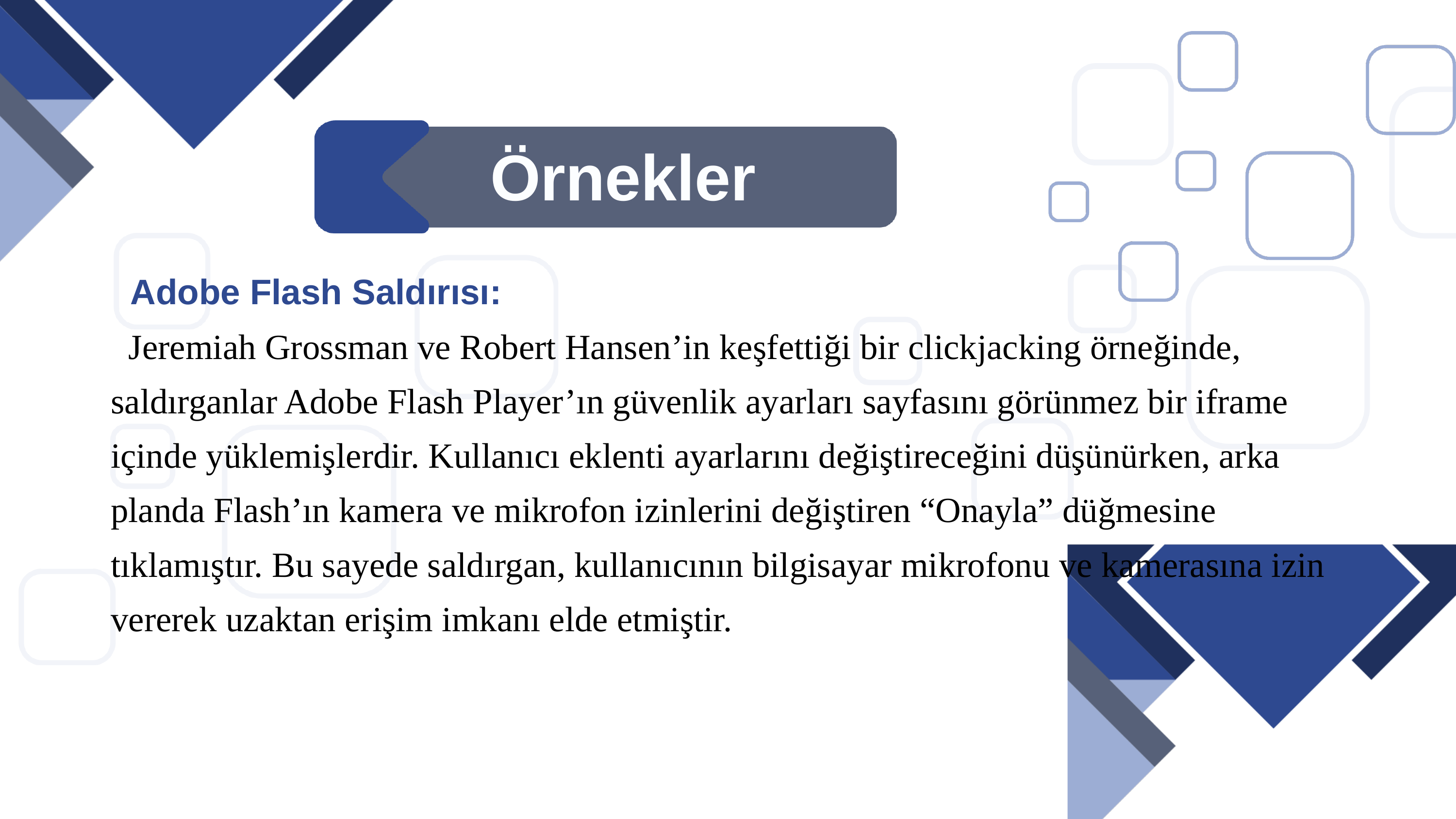

Örnekler

  Adobe Flash Saldırısı:
  Jeremiah Grossman ve Robert Hansen’in keşfettiği bir clickjacking örneğinde, saldırganlar Adobe Flash Player’ın güvenlik ayarları sayfasını görünmez bir iframe içinde yüklemişlerdir. Kullanıcı eklenti ayarlarını değiştireceğini düşünürken, arka planda Flash’ın kamera ve mikrofon izinlerini değiştiren “Onayla” düğmesine tıklamıştır. Bu sayede saldırgan, kullanıcının bilgisayar mikrofonu ve kamerasına izin vererek uzaktan erişim imkanı elde etmiştir.